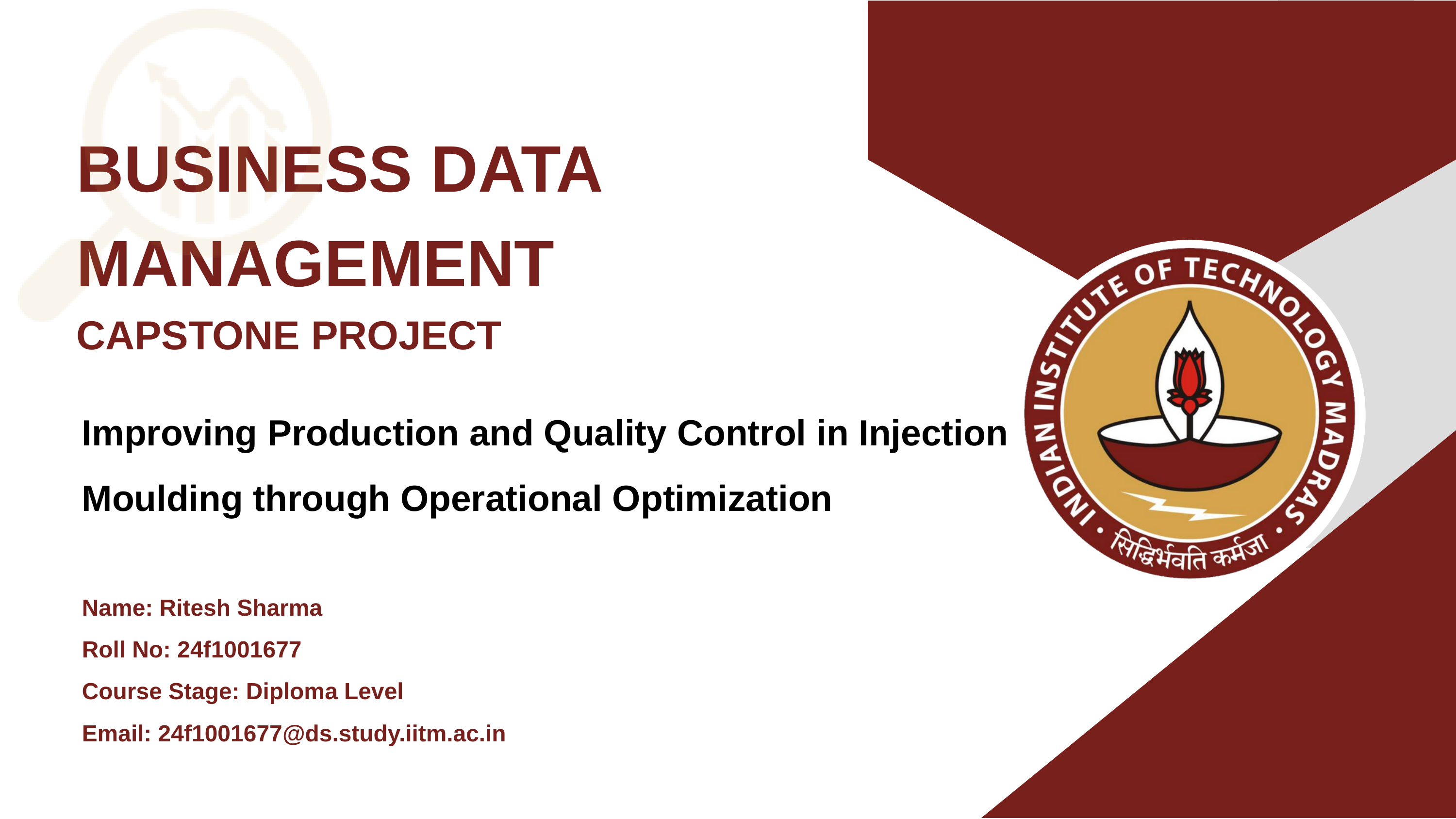

BUSINESS DATA
MANAGEMENT
CAPSTONE PROJECT

Improving Production and Quality Control in Injection Moulding through Operational Optimization

Name: Ritesh Sharma
Roll No: 24f1001677
Course Stage: Diploma Level
Email: 24f1001677@ds.study.iitm.ac.in